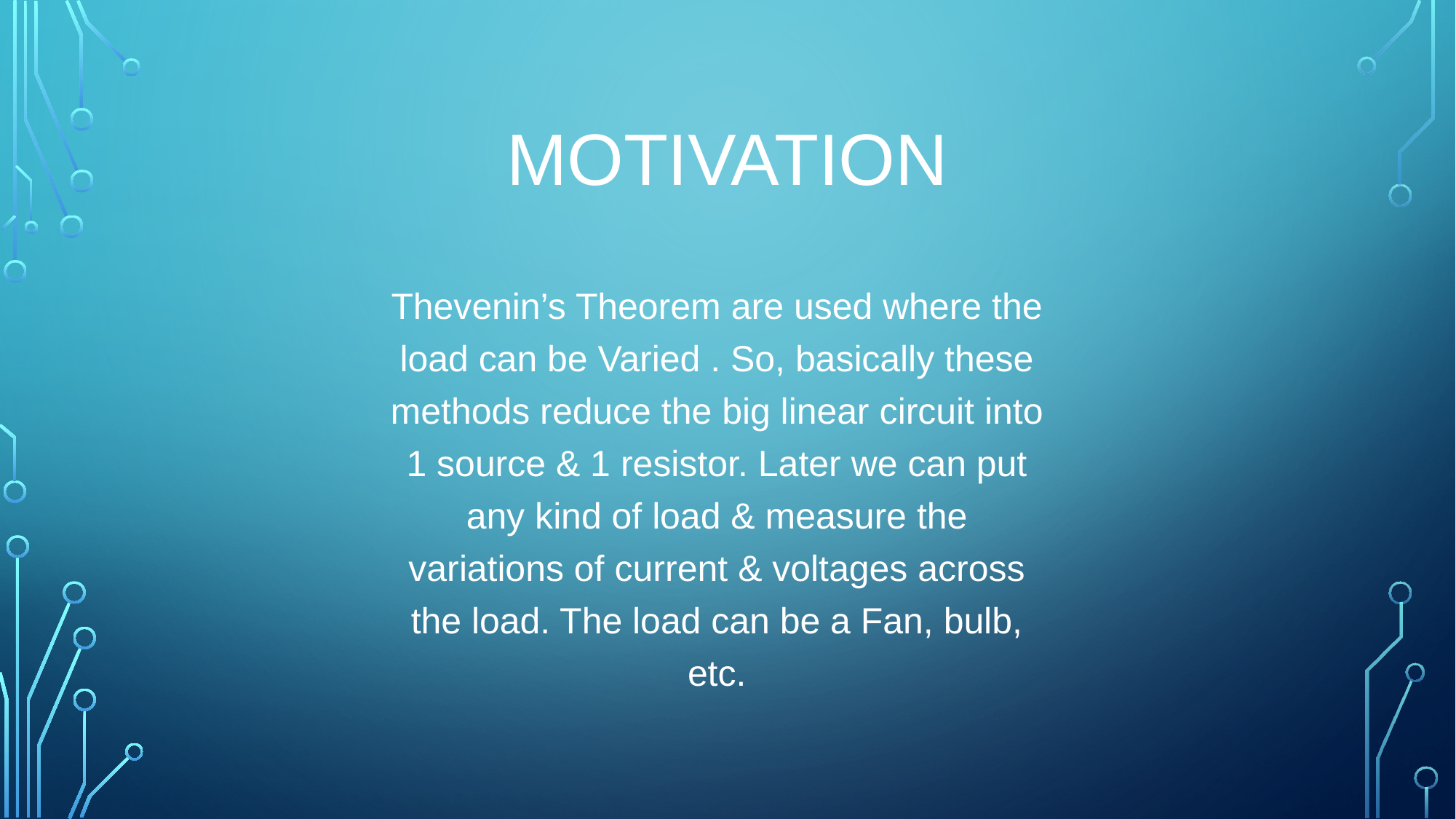

# Motivation
Thevenin’s Theorem are used where the load can be Varied . So, basically these methods reduce the big linear circuit into 1 source & 1 resistor. Later we can put any kind of load & measure the variations of current & voltages across the load. The load can be a Fan, bulb, etc.